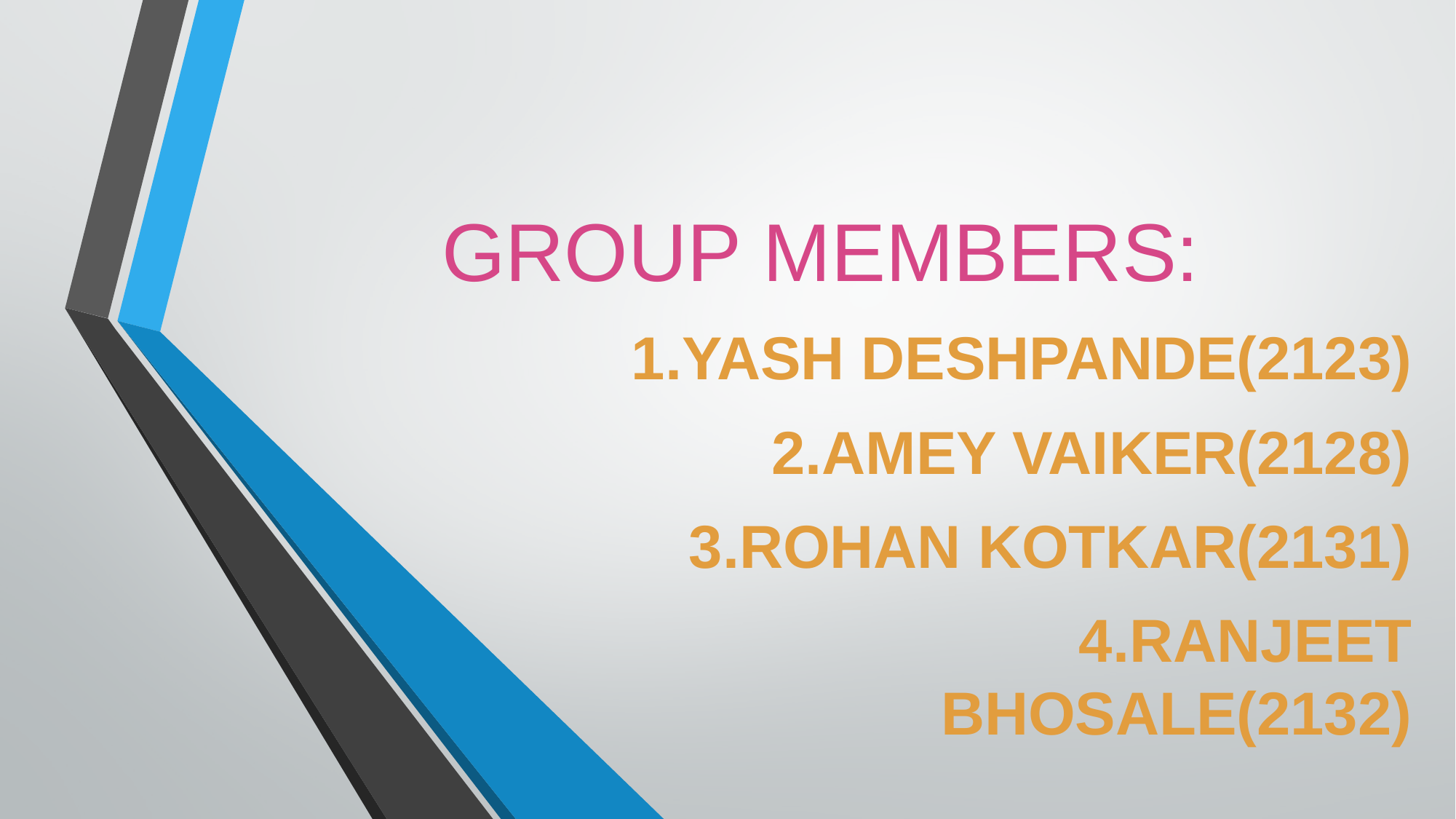

# GROUP MEMBERS:
1.YASH DESHPANDE(2123)
2.AMEY VAIKER(2128)
3.ROHAN KOTKAR(2131)
4.RANJEET BHOSALE(2132)